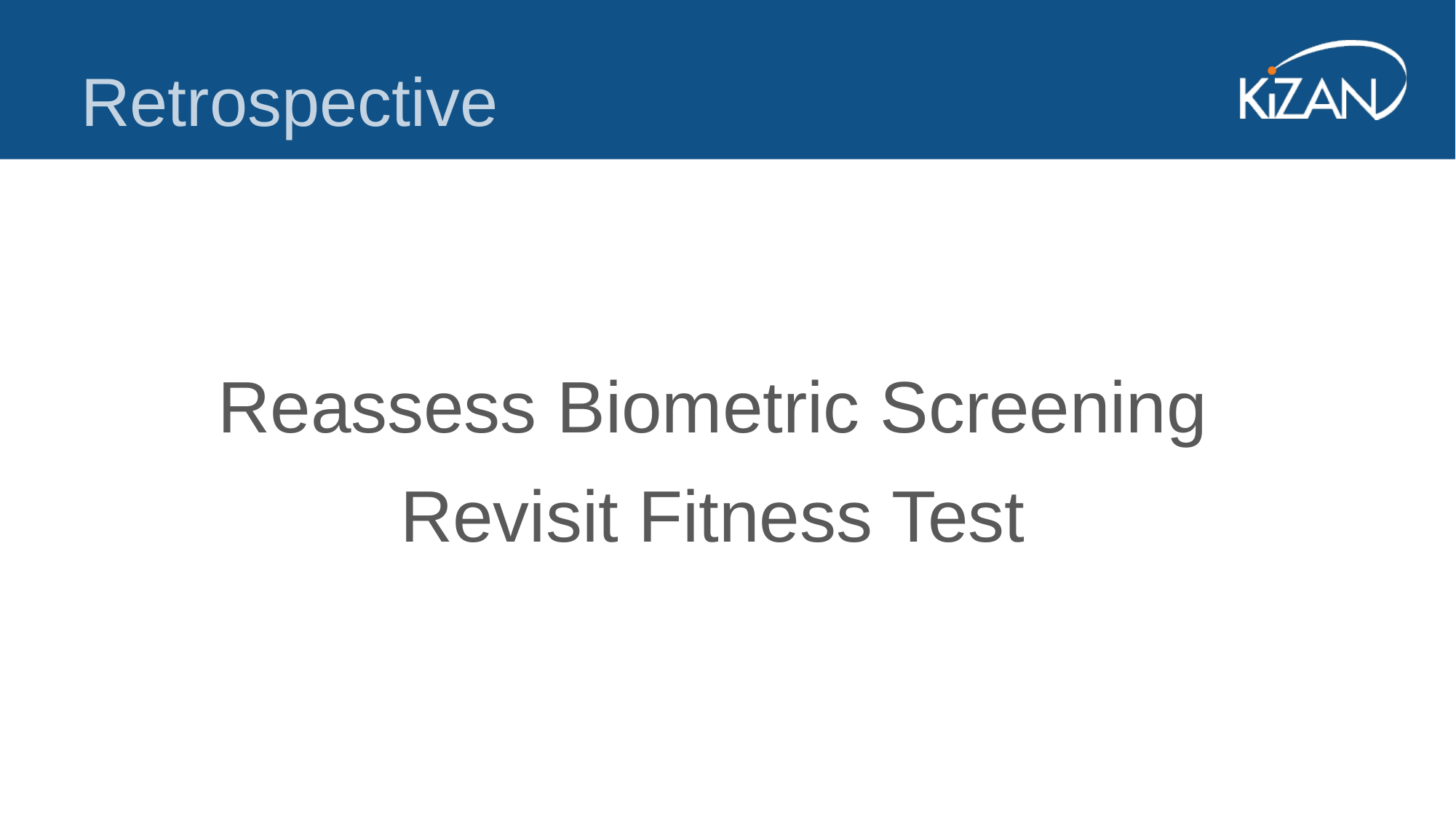

Retrospective
Reassess Biometric Screening
Revisit Fitness Test